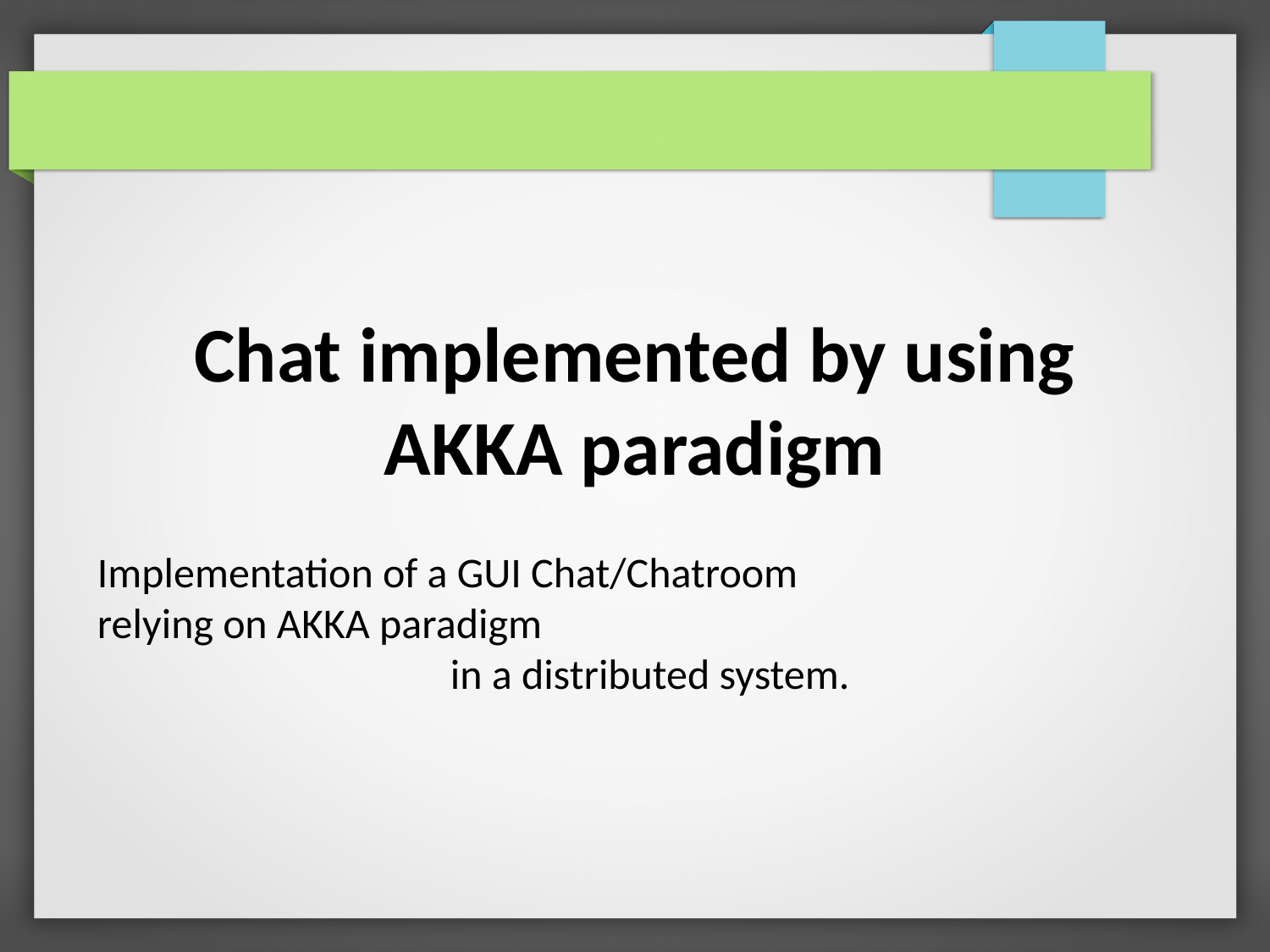

Chat implemented by using AKKA paradigm
Implementation of a GUI Chat/Chatroom
relying on AKKA paradigm
in a distributed system.